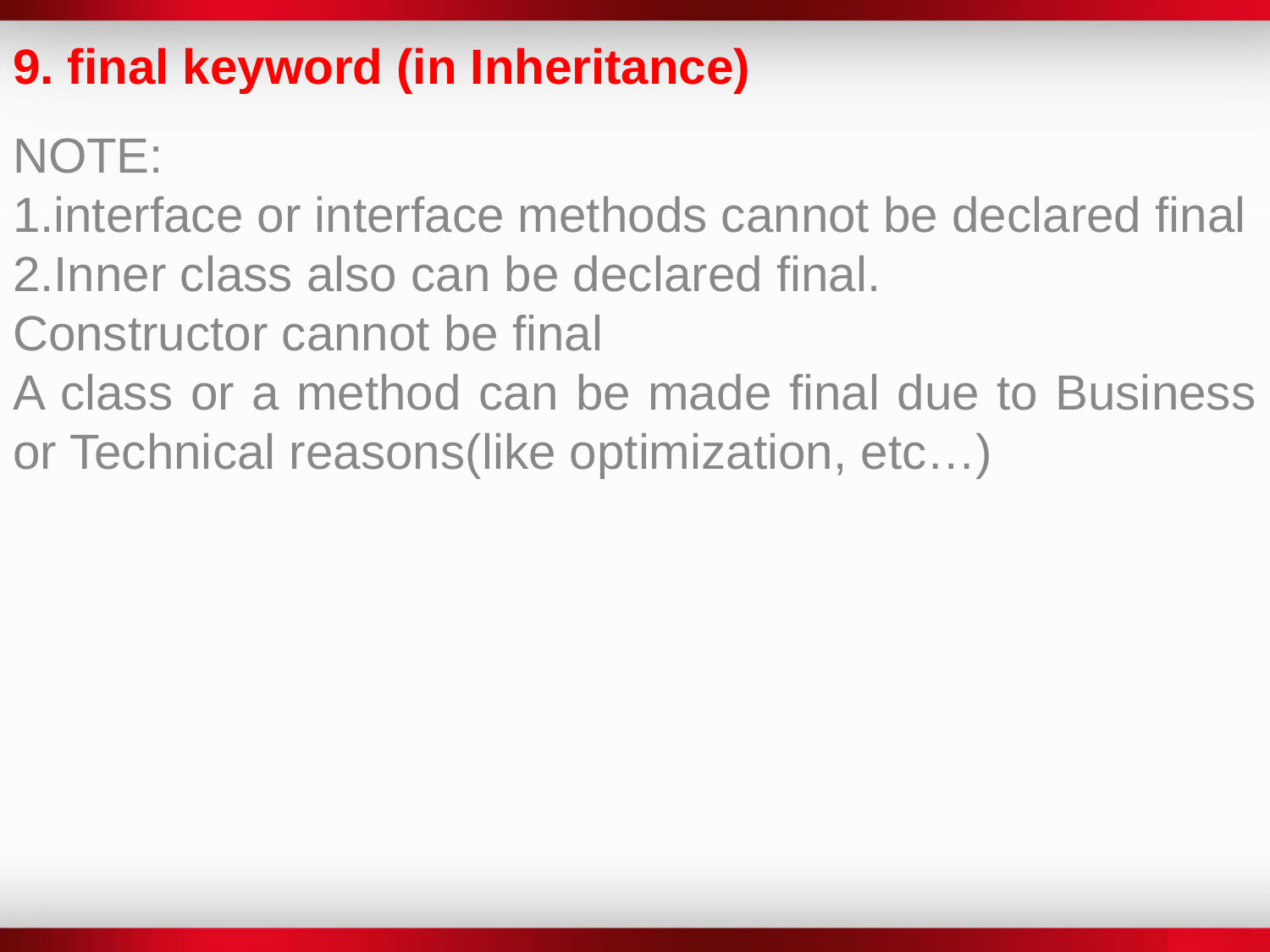

9. final keyword (in Inheritance)

NOTE:
1.interface or interface methods cannot be declared final
2.Inner class also can be declared final.
Constructor cannot be final
A class or a method can be made final due to Business or Technical reasons(like optimization, etc…)